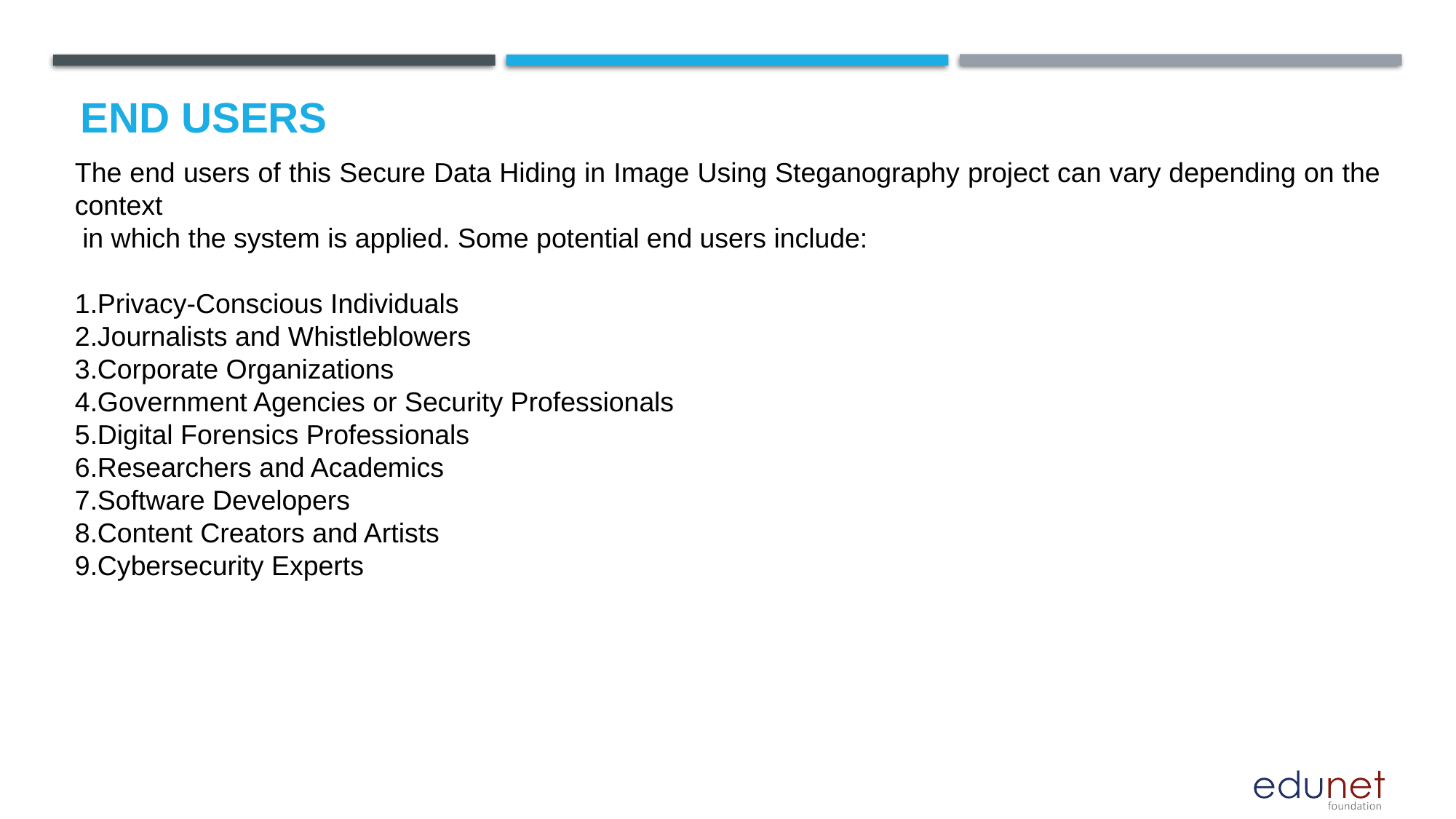

# End users
The end users of this Secure Data Hiding in Image Using Steganography project can vary depending on the context
 in which the system is applied. Some potential end users include:

Privacy-Conscious Individuals
Journalists and Whistleblowers
Corporate Organizations
Government Agencies or Security Professionals
Digital Forensics Professionals
Researchers and Academics
Software Developers
Content Creators and Artists
Cybersecurity Experts